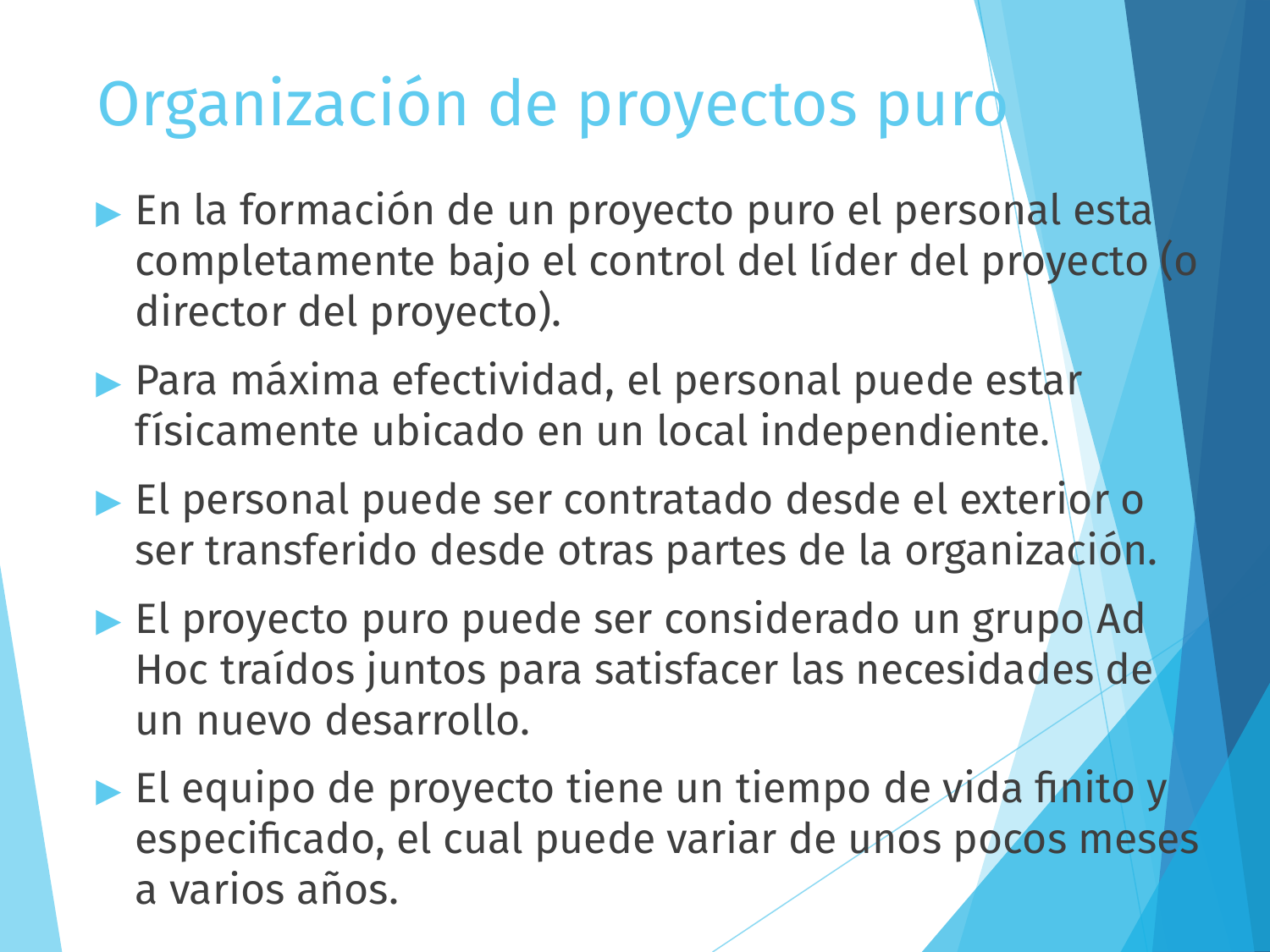

# Organización de proyectos puro
En la formación de un proyecto puro el personal esta completamente bajo el control del líder del proyecto (o director del proyecto).
Para máxima efectividad, el personal puede estar físicamente ubicado en un local independiente.
El personal puede ser contratado desde el exterior o ser transferido desde otras partes de la organización.
El proyecto puro puede ser considerado un grupo Ad Hoc traídos juntos para satisfacer las necesidades de un nuevo desarrollo.
El equipo de proyecto tiene un tiempo de vida finito y especificado, el cual puede variar de unos pocos meses a varios años.